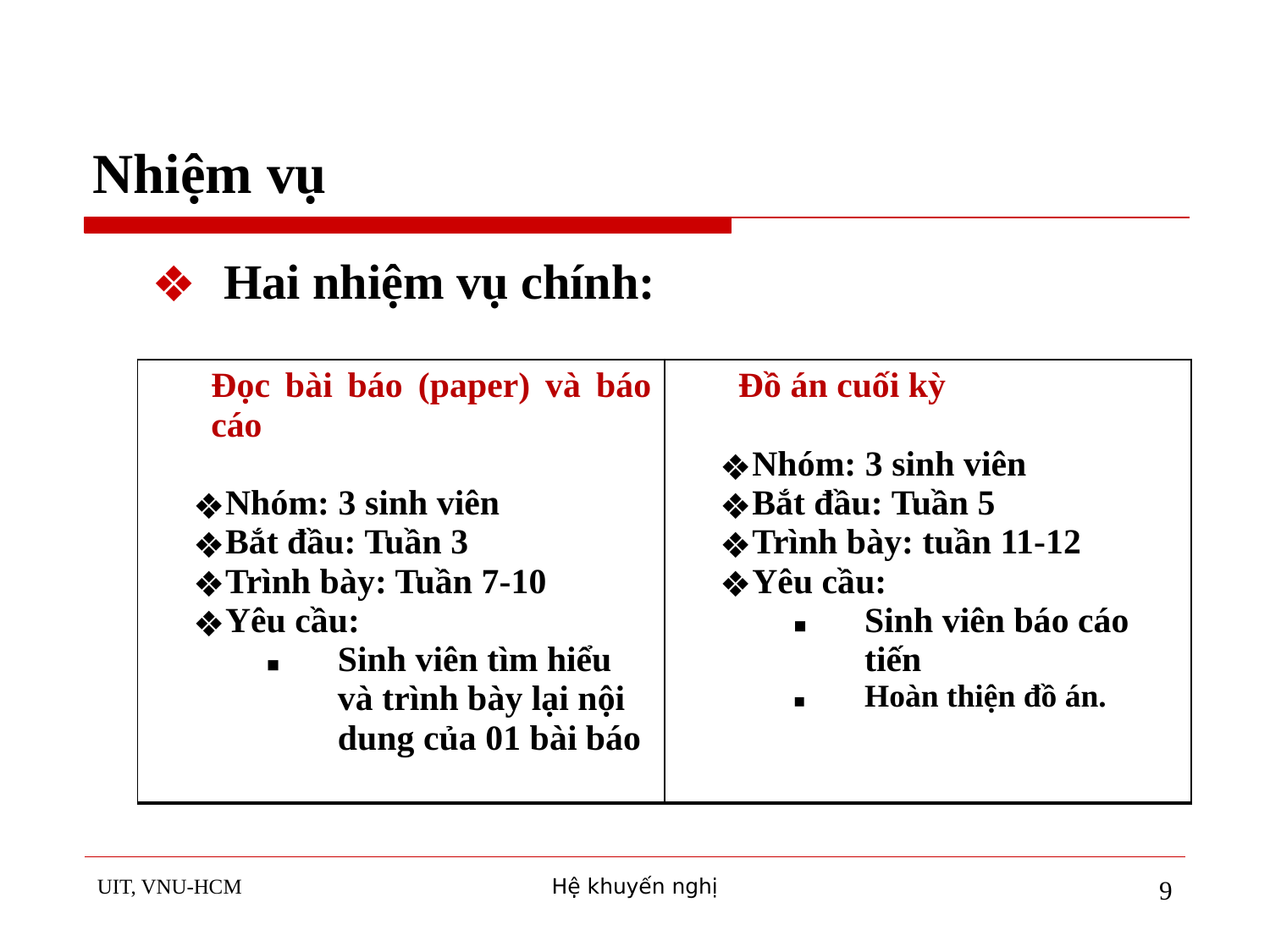

# Nhiệm vụ
Hai nhiệm vụ chính:
| Đọc bài báo (paper) và báo cáo Nhóm: 3 sinh viên Bắt đầu: Tuần 3 Trình bày: Tuần 7-10 Yêu cầu: Sinh viên tìm hiểu và trình bày lại nội dung của 01 bài báo | Đồ án cuối kỳ Nhóm: 3 sinh viên Bắt đầu: Tuần 5 Trình bày: tuần 11-12 Yêu cầu: Sinh viên báo cáo tiến Hoàn thiện đồ án. |
| --- | --- |
UIT, VNU-HCM
Hệ khuyến nghị
9